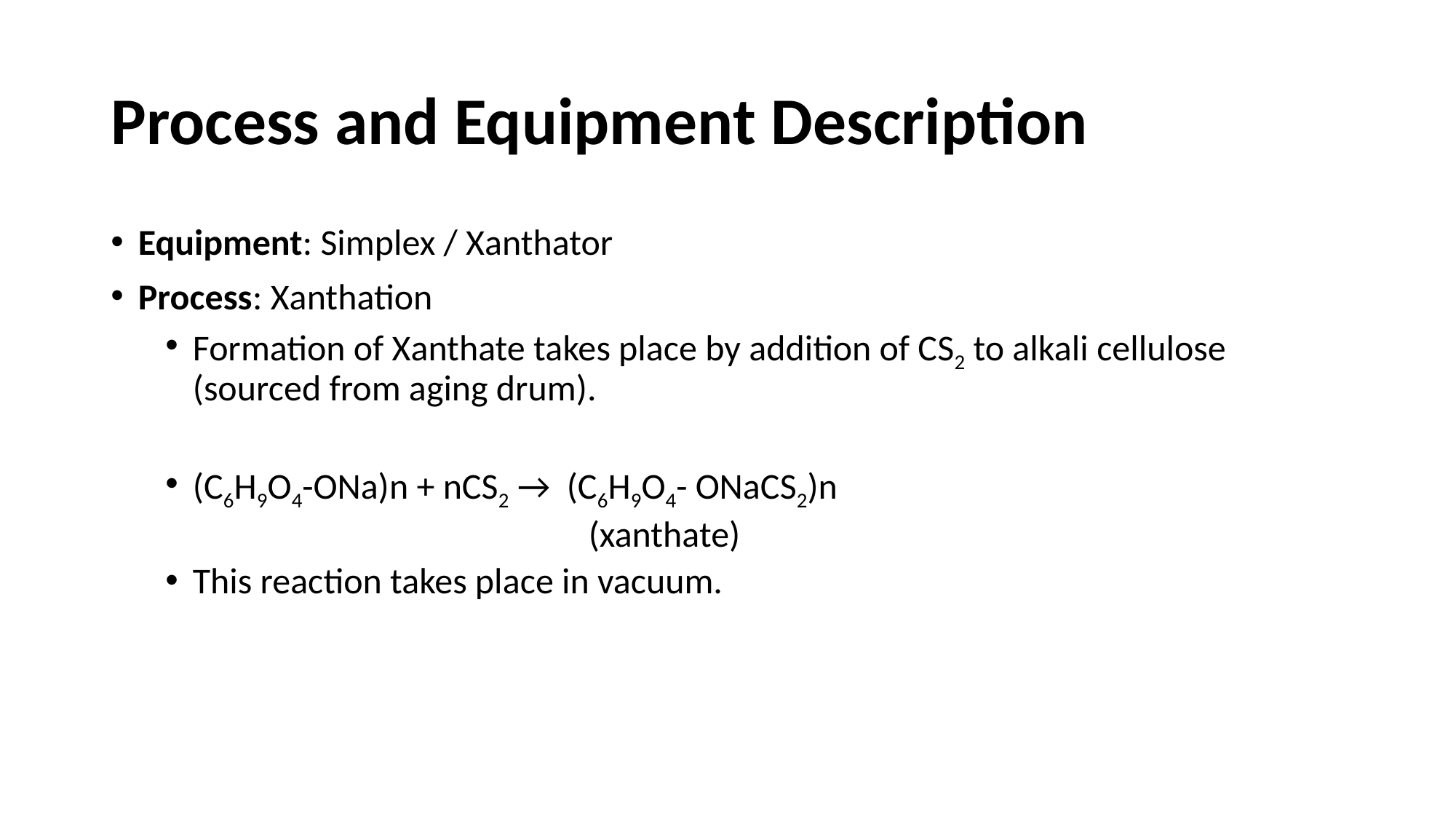

# Process and Equipment Description
Equipment: Simplex / Xanthator
Process: Xanthation
Formation of Xanthate takes place by addition of CS2 to alkali cellulose (sourced from aging drum).

(C6H9O4-ONa)n + nCS2 →  (C6H9O4- ONaCS2)n
	     (xanthate)
This reaction takes place in vacuum.